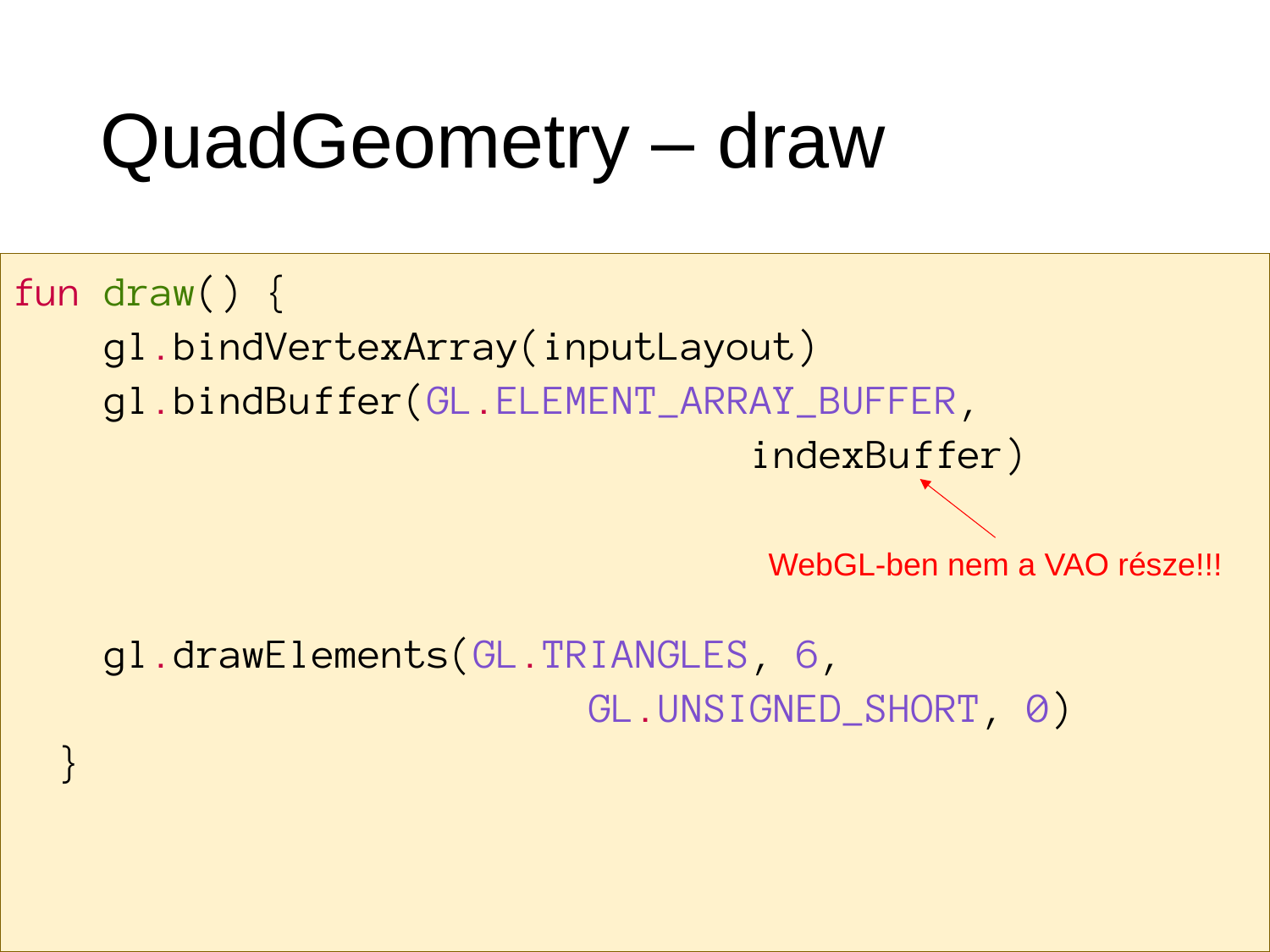

# QuadGeometry – draw
fun draw() {
    gl.bindVertexArray(inputLayout)
    gl.bindBuffer(GL.ELEMENT_ARRAY_BUFFER,
                                indexBuffer)

    gl.drawElements(GL.TRIANGLES, 6,
                         GL.UNSIGNED_SHORT, 0)
  }
WebGL-ben nem a VAO része!!!